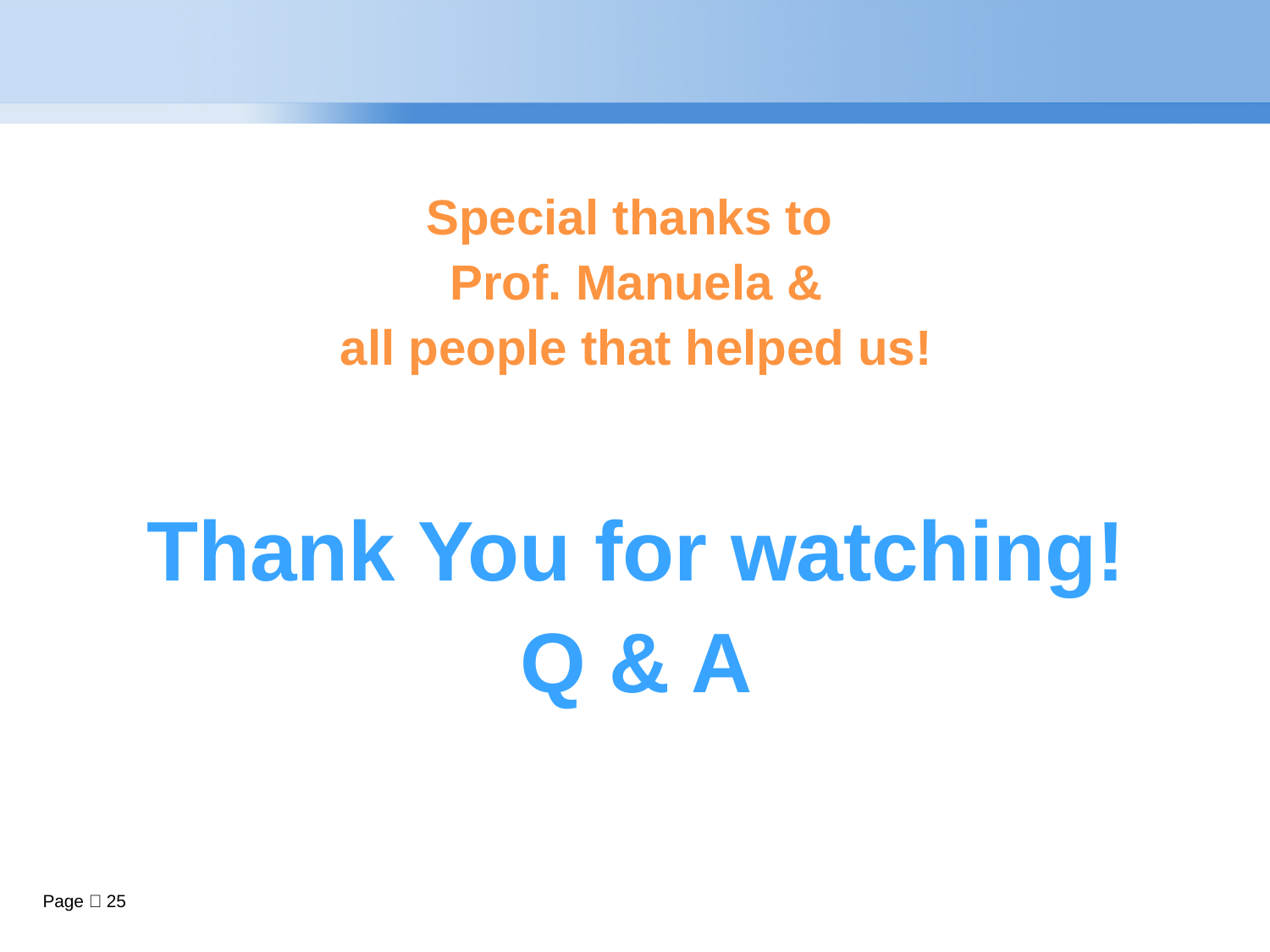

# Special thanks to Prof. Manuela & all people that helped us! Thank You for watching! Q & A